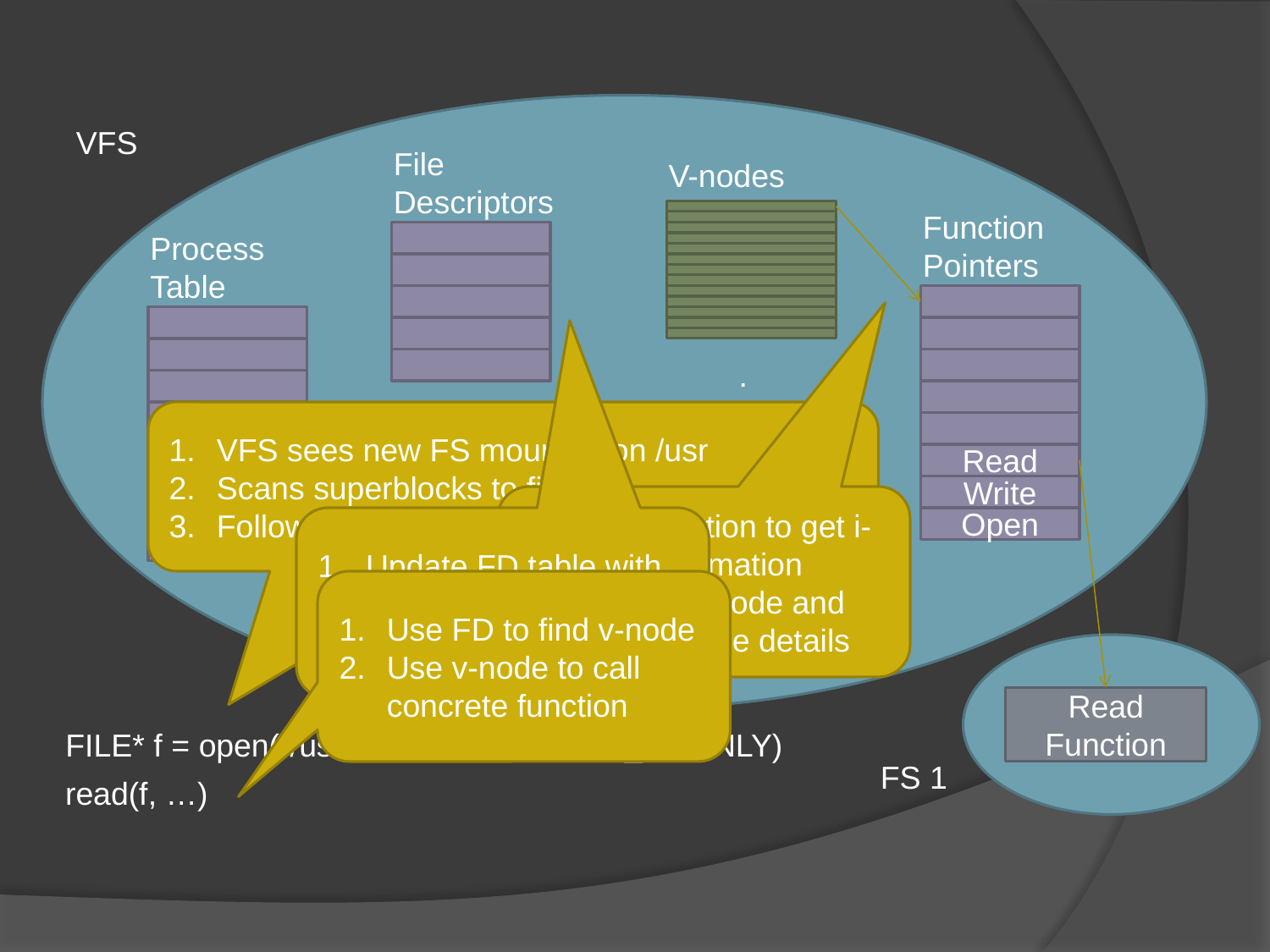

VFS
File Descriptors
V-nodes

Function Pointers

Process Table

.
.
.

.
.
.

VFS sees new FS mounted on /usr
Scans superblocks to find it
Follows path to file

Read
4
Write
Calls function to get i-node information
Creates v-node and stores i-node details
2

Update FD table with v-node
Return FD to process

Open

0

Use FD to find v-node
Use v-node to call concrete function

Read Function
FILE* f = open(“/usr/include/unistd.h”, O_RDONLY)

FS 1
read(f, …)